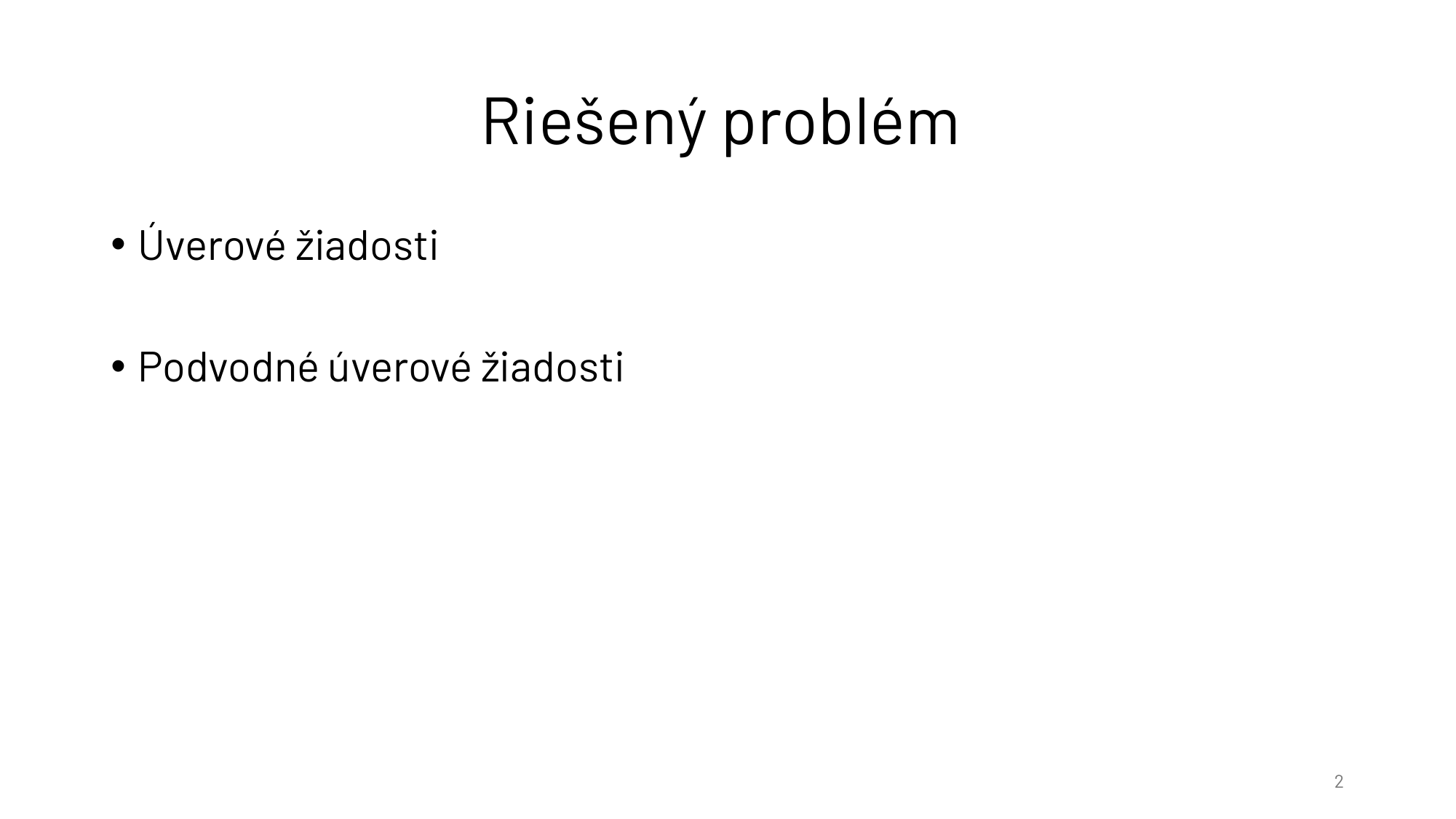

# Riešený problém
Úverové žiadosti

Podvodné úverové žiadosti

2